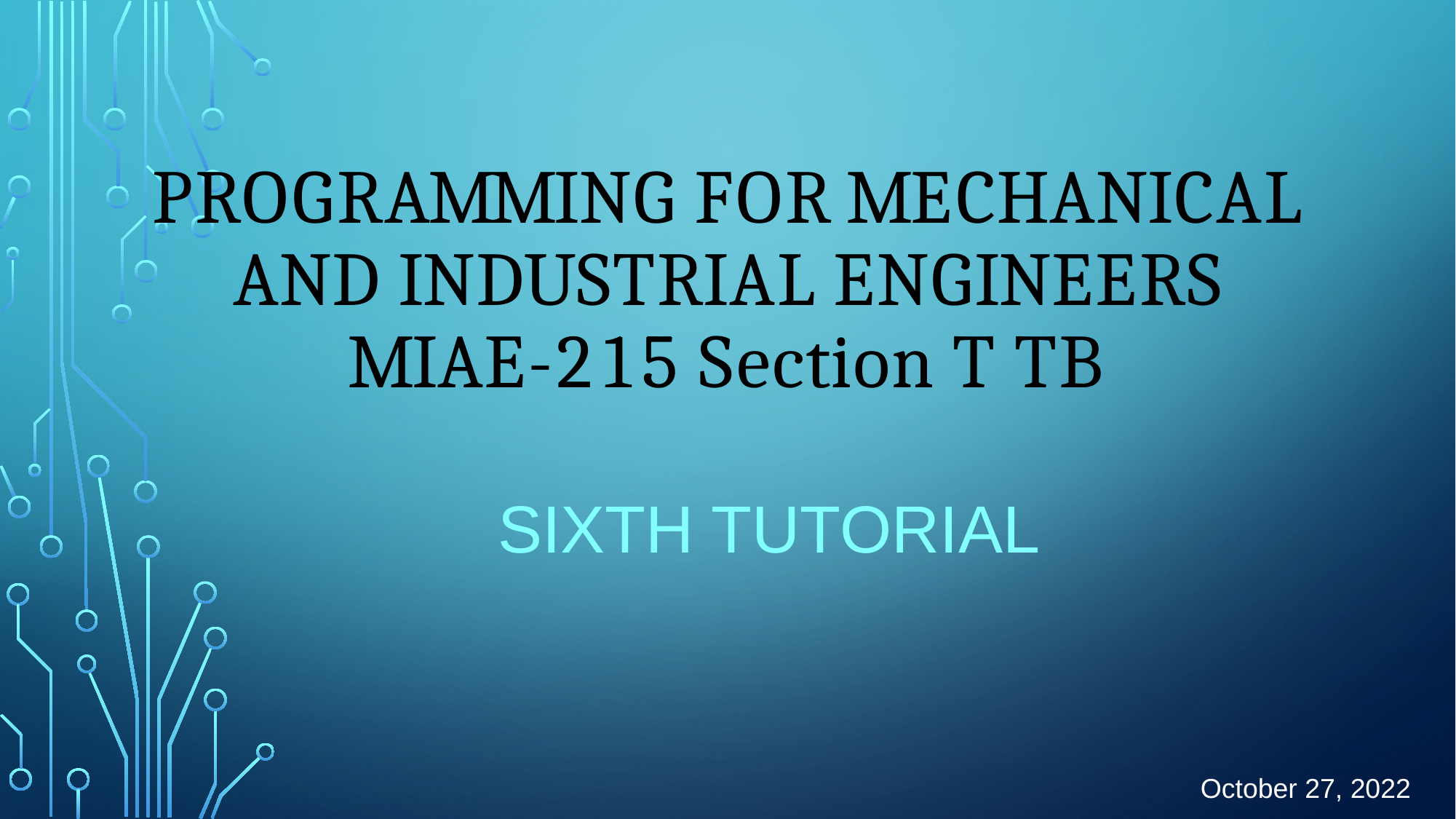

# PROGRAMMING FOR MECHANICAL AND INDUSTRIAL ENGINEERS MIAE-215 Section T TB
SIXTH Tutorial
October 27, 2022